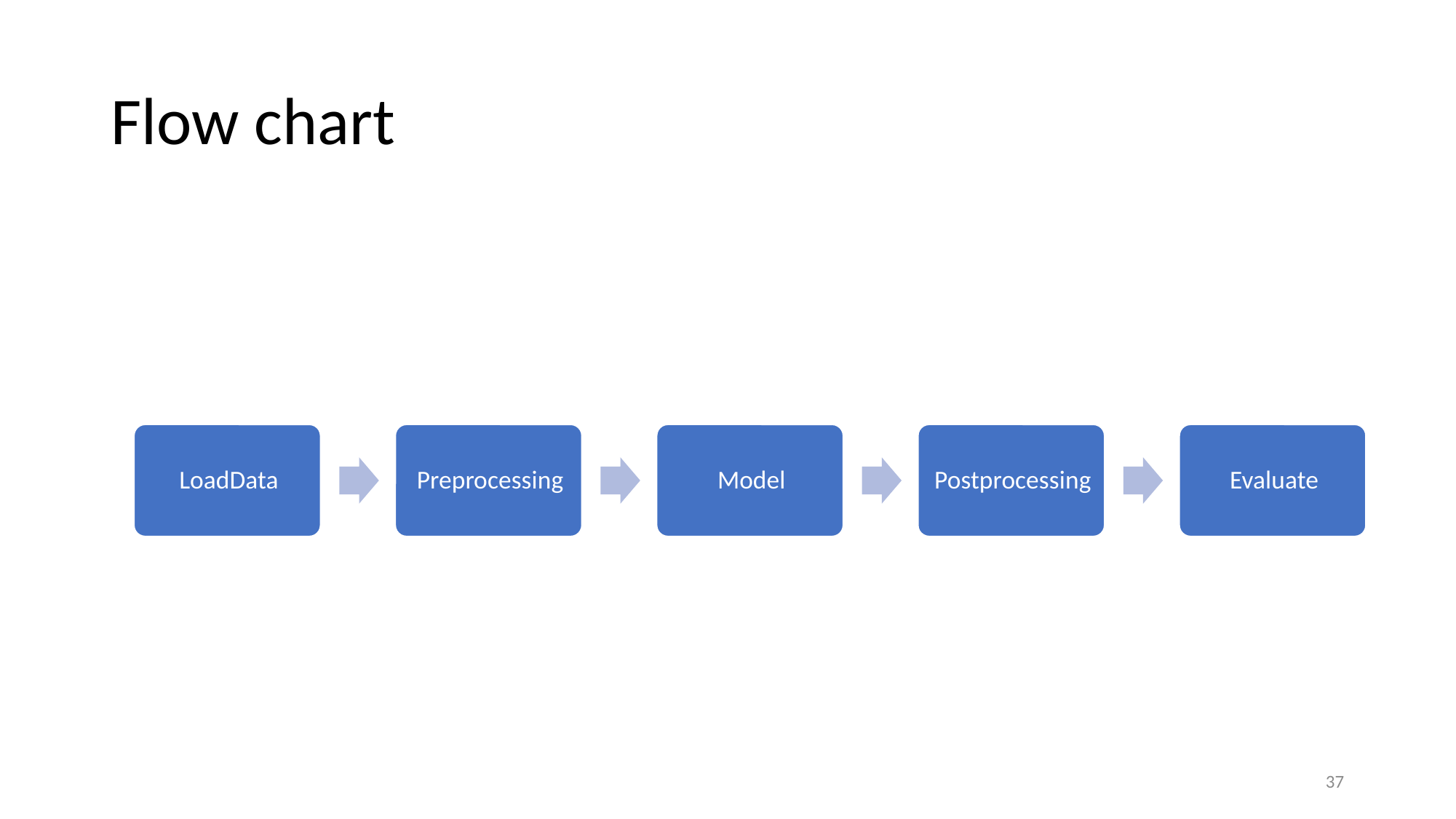

# Flow chart
LoadData

Preprocessing

Model

Postprocessing

Evaluate
37